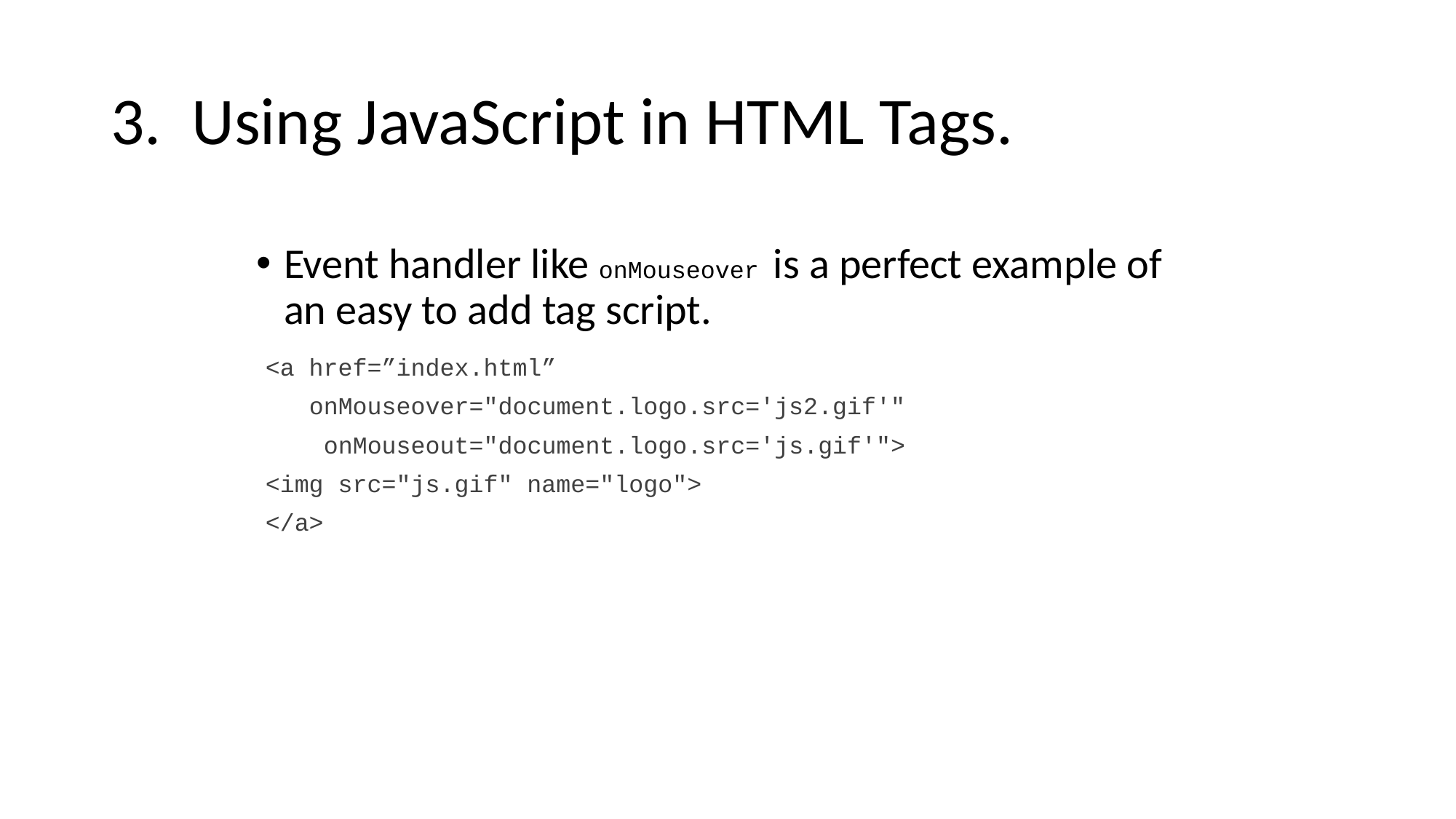

# 3.  Using JavaScript in HTML Tags.
Event handler like onMouseover is a perfect example of an easy to add tag script.
<a href=”index.html”
   onMouseover="document.logo.src='js2.gif'"
    onMouseout="document.logo.src='js.gif'">
<img src="js.gif" name="logo">
</a>